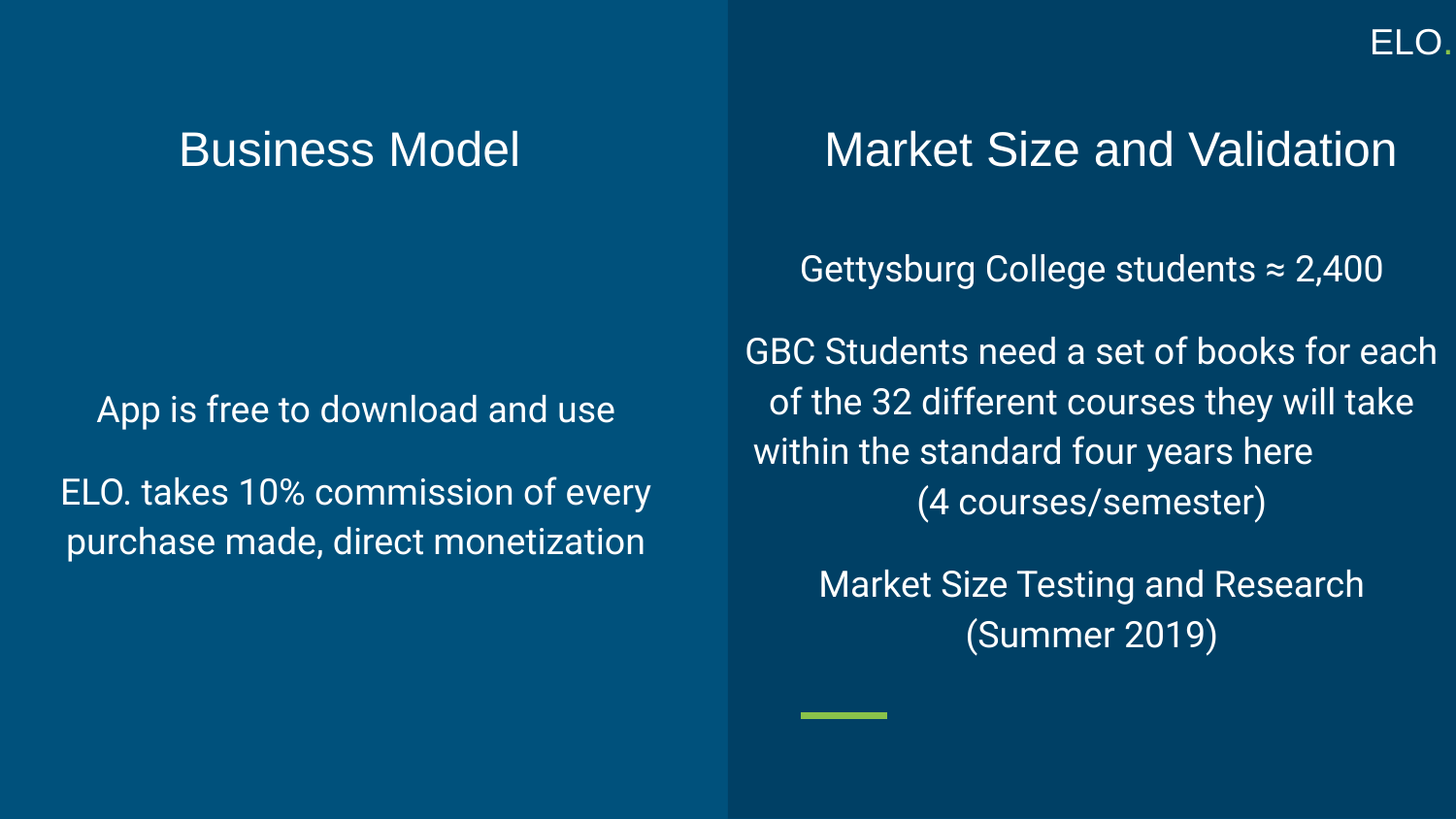

ELO.
# Business Model
Market Size and Validation
Gettysburg College students ≈ 2,400
GBC Students need a set of books for each of the 32 different courses they will take within the standard four years here              (4 courses/semester)
Market Size Testing and Research (Summer 2019)
App is free to download and use
ELO. takes 10% commission of every purchase made, direct monetization